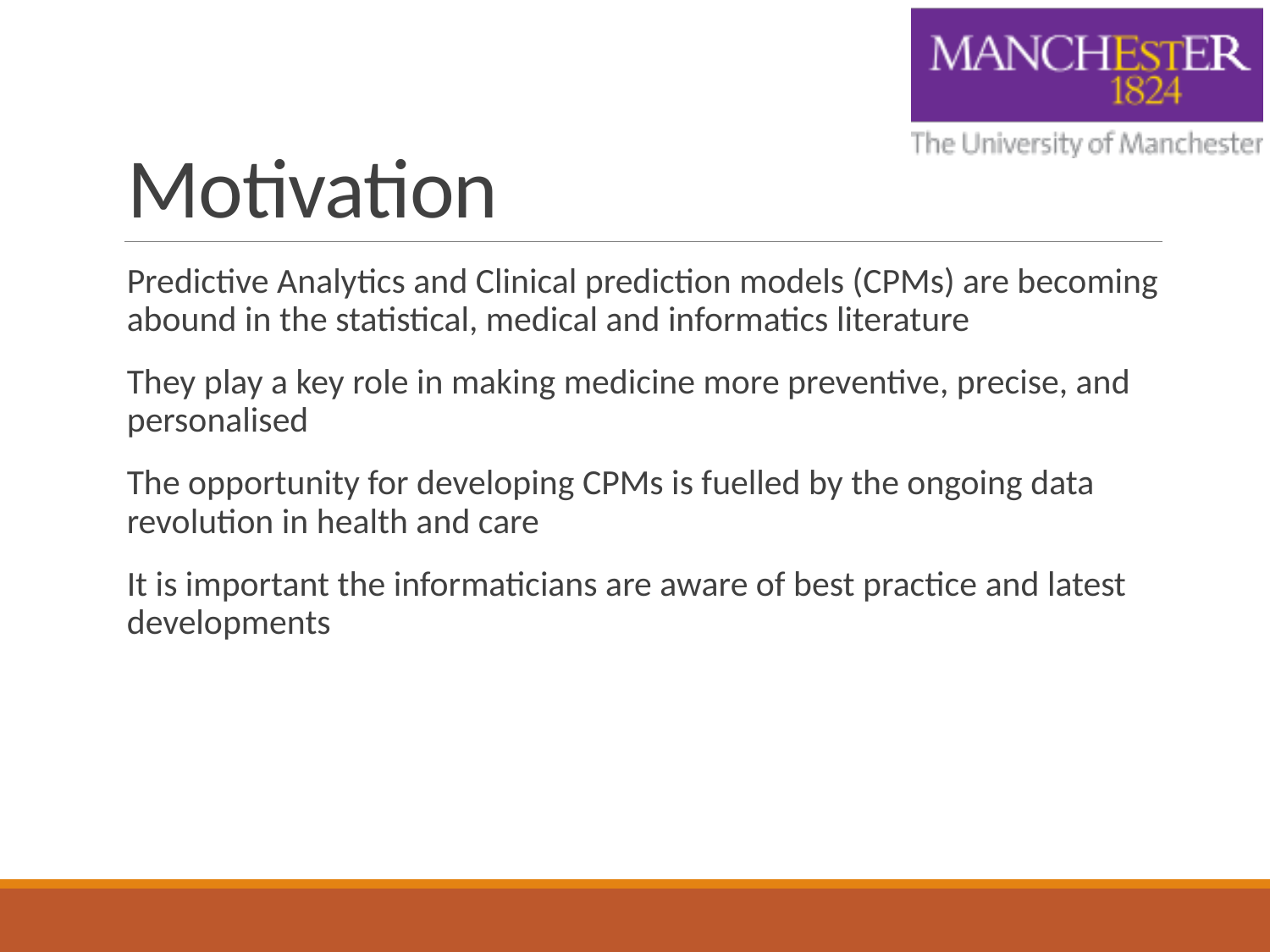

# Motivation
Predictive Analytics and Clinical prediction models (CPMs) are becoming abound in the statistical, medical and informatics literature
They play a key role in making medicine more preventive, precise, and personalised
The opportunity for developing CPMs is fuelled by the ongoing data revolution in health and care
It is important the informaticians are aware of best practice and latest developments